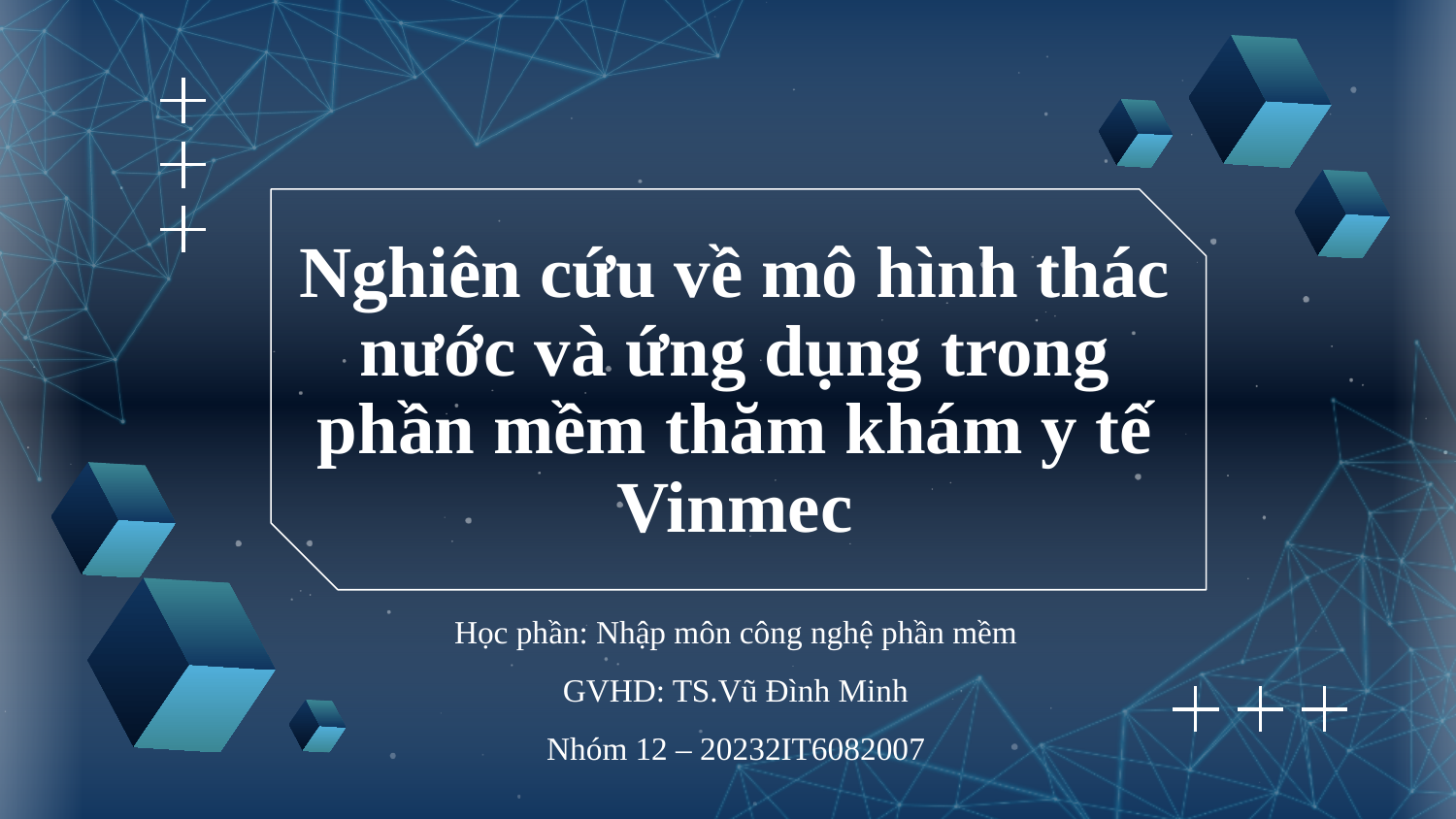

# Nghiên cứu về mô hình thác nước và ứng dụng trong phần mềm thăm khám y tế Vinmec

Học phần: Nhập môn công nghệ phần mềm
GVHD: TS.Vũ Đình Minh
Nhóm 12 – 20232IT6082007